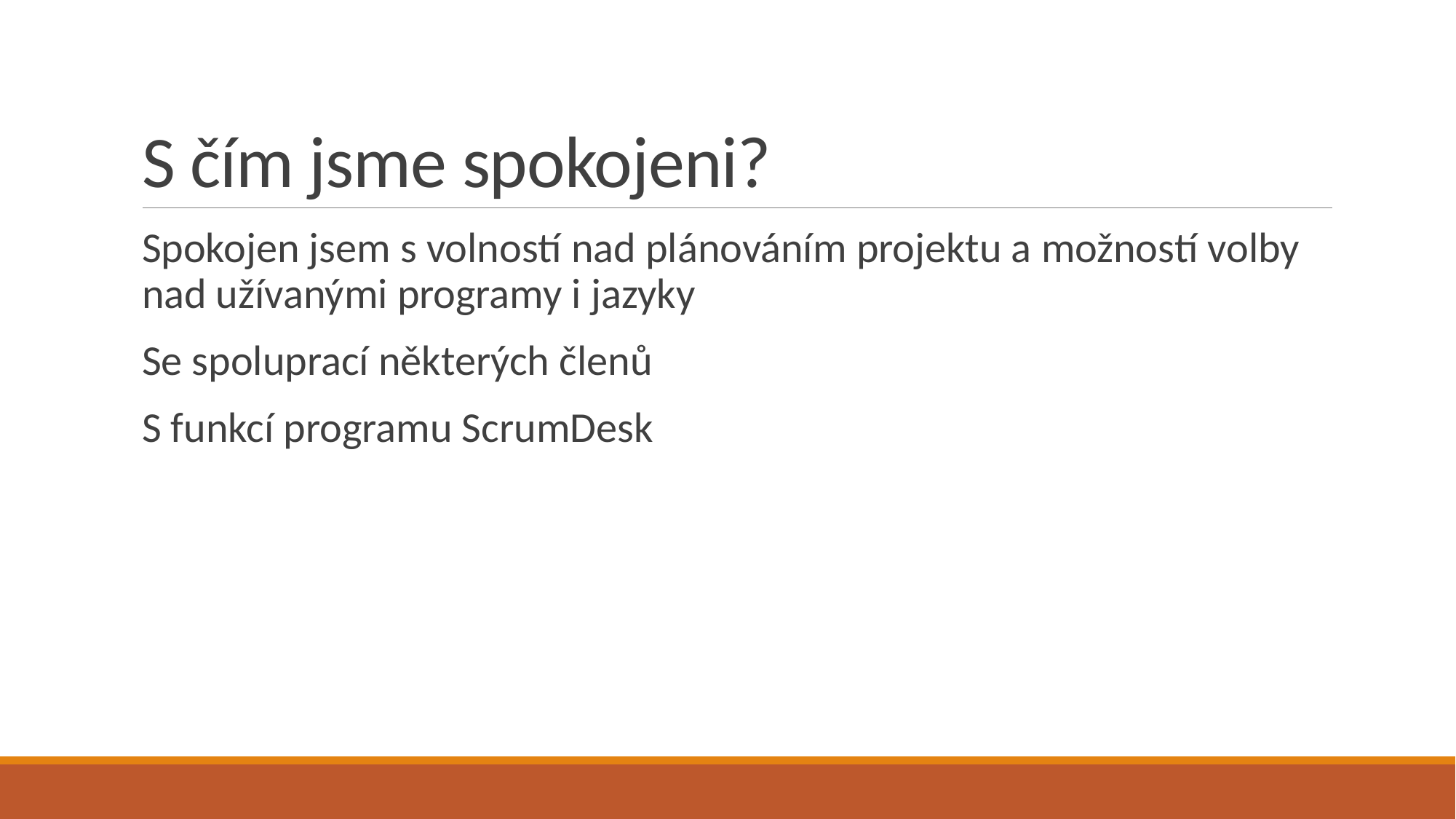

# S čím jsme spokojeni?
Spokojen jsem s volností nad plánováním projektu a možností volby nad užívanými programy i jazyky
Se spoluprací některých členů
S funkcí programu ScrumDesk